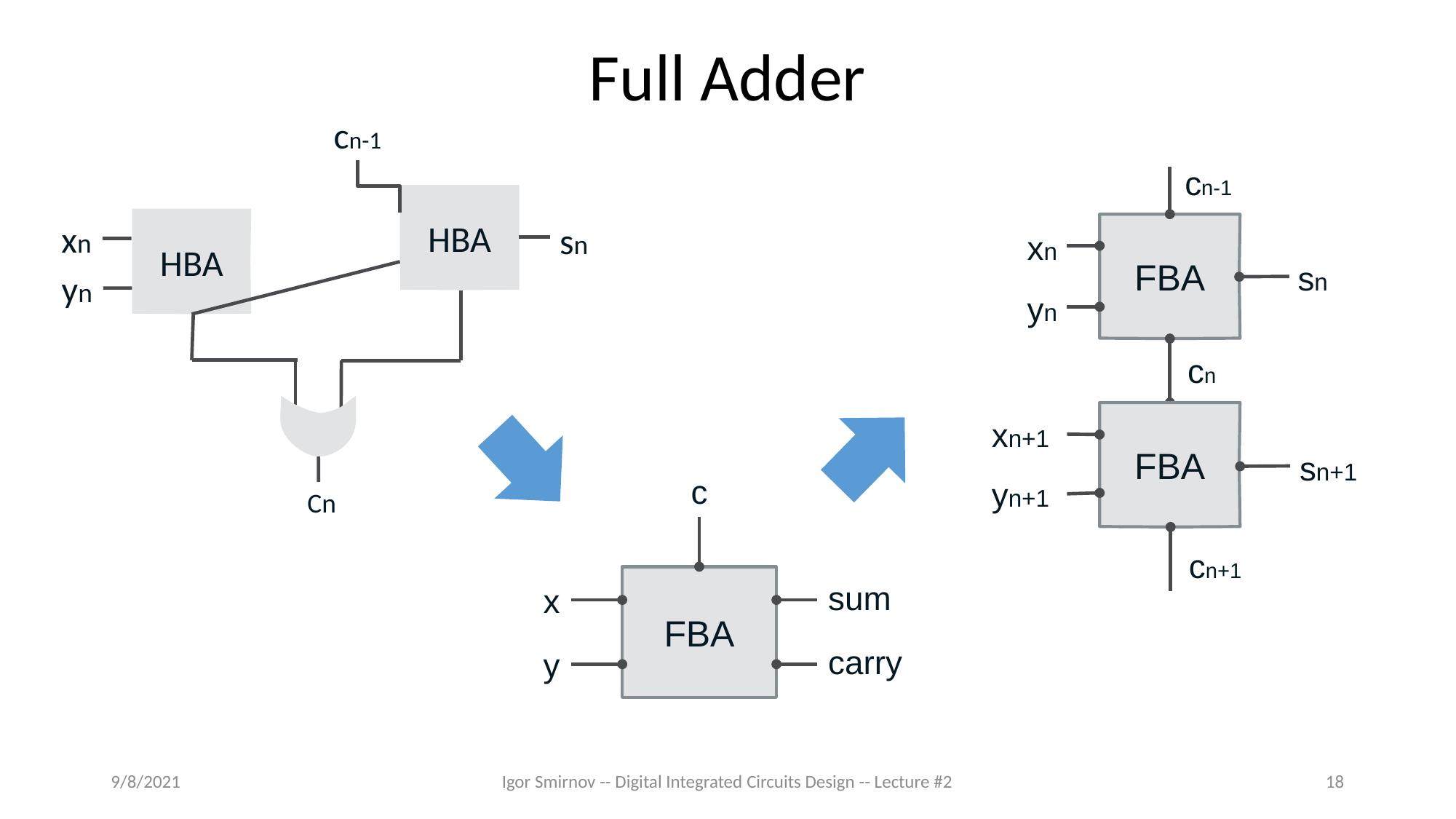

# Full Adder
cn-1
HBA
HBA
xn
sn
yn

Cn
cn-1
FBA
xn
sn
yn
cn
FBA
xn+1
sn+1
yn+1
cn+1

c
FBA
sum
x
carry
y
9/8/2021
Igor Smirnov -- Digital Integrated Circuits Design -- Lecture #2
18